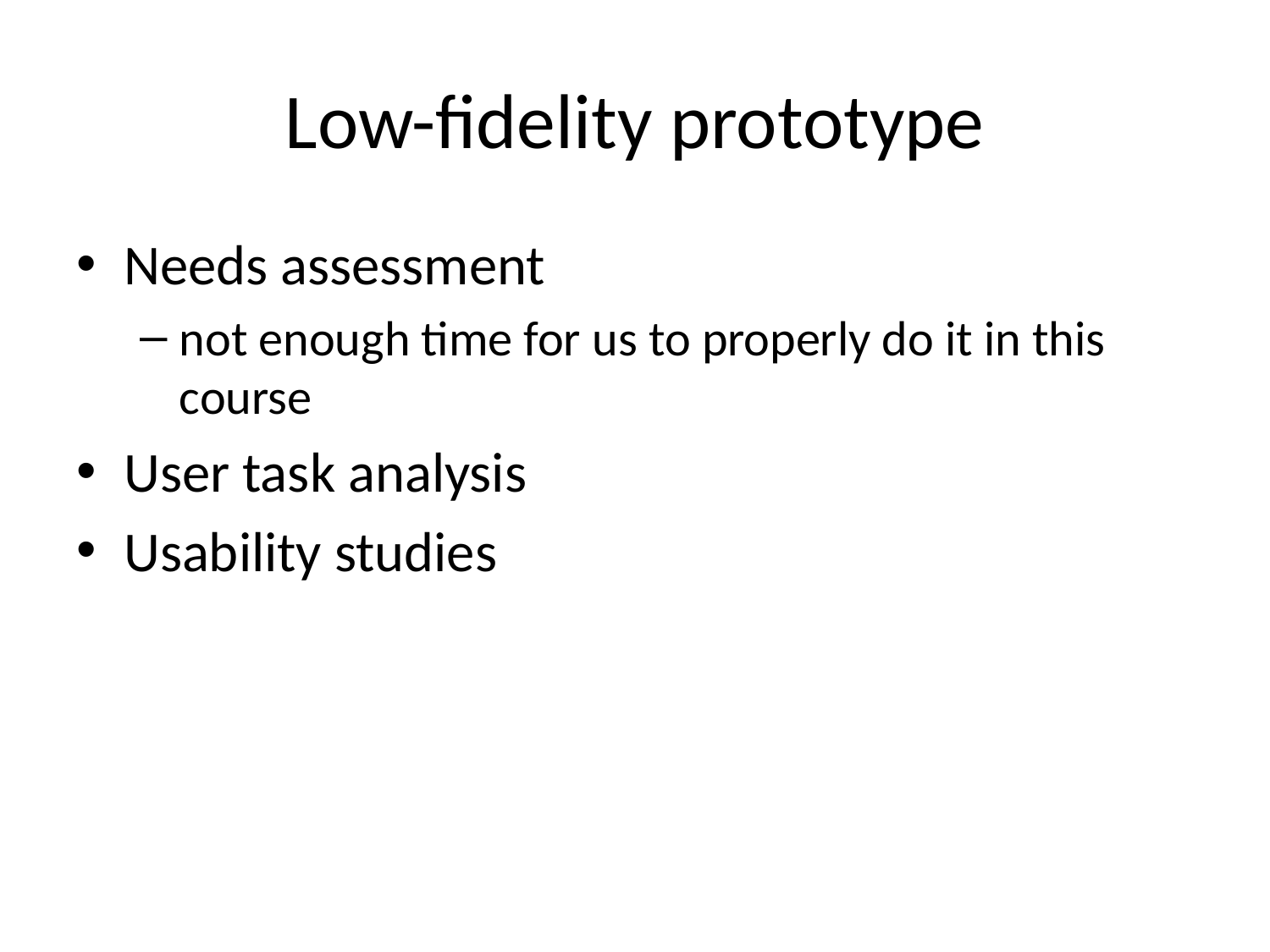

# Low-fidelity prototype
Needs assessment
not enough time for us to properly do it in this course
User task analysis
Usability studies